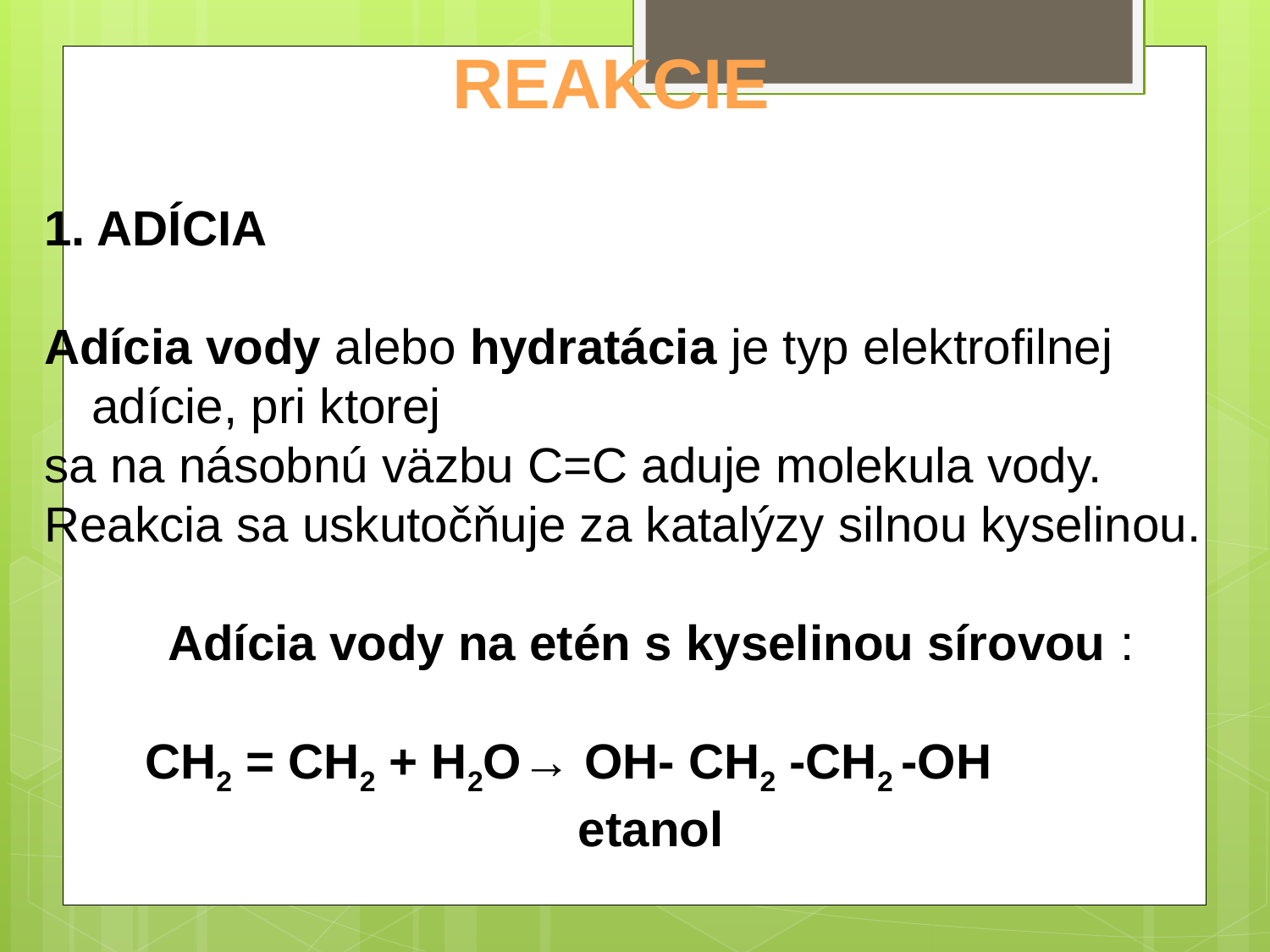

REAKCIE
1. ADÍCIA

Adícia vody alebo hydratácia je typ elektrofilnej adície, pri ktorej
sa na násobnú väzbu C=C aduje molekula vody.
Reakcia sa uskutočňuje za katalýzy silnou kyselinou.

Adícia vody na etén s kyselinou sírovou :

CH2 = CH2 + H2O→ OH- CH2 -CH2 -OH
etanol